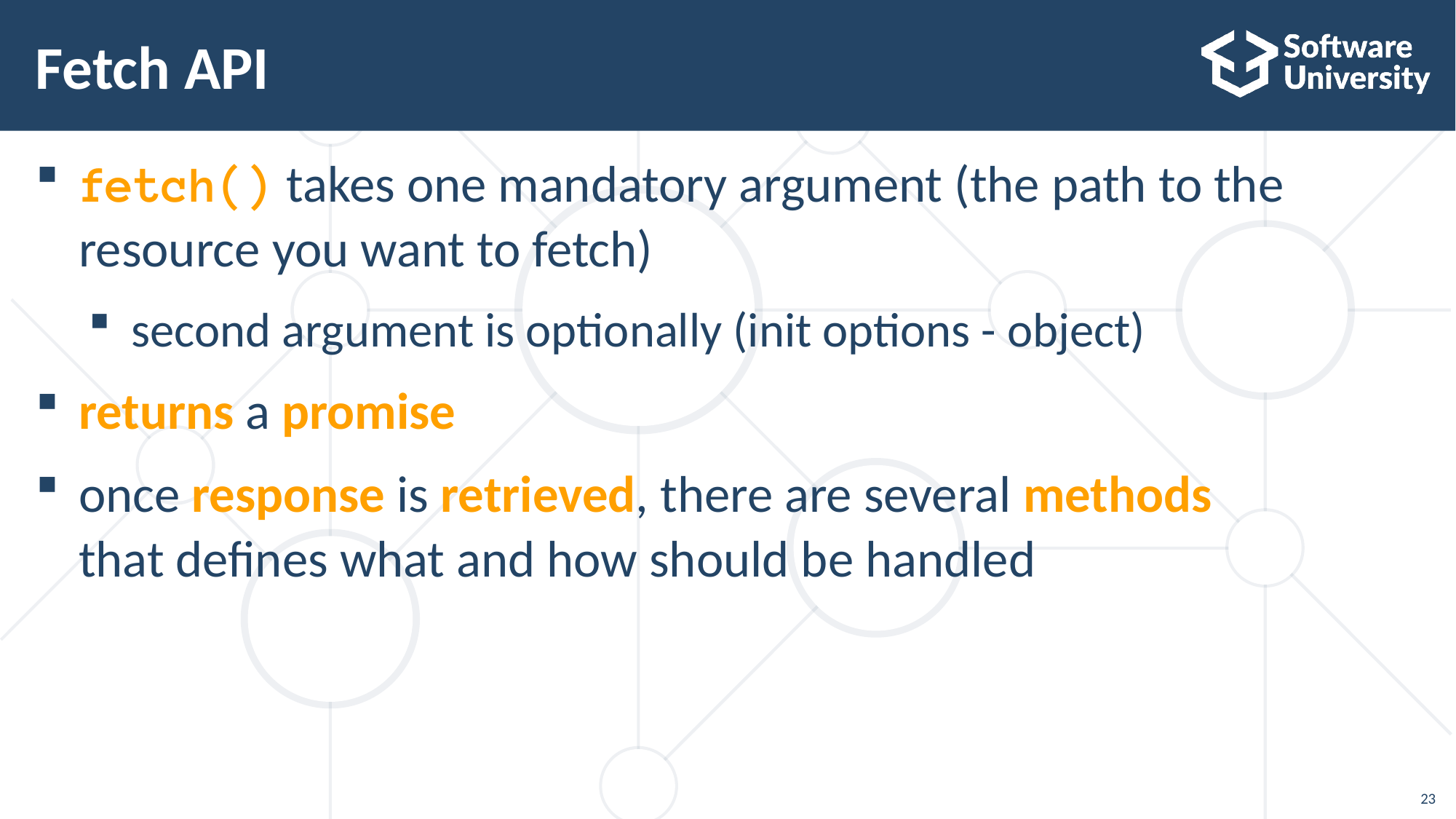

# Fetch API
fetch() takes one mandatory argument (the path to the
resource you want to fetch)
second argument is optionally (init options - object)
returns a promise
once response is retrieved, there are several methods
that defines what and how should be handled
23